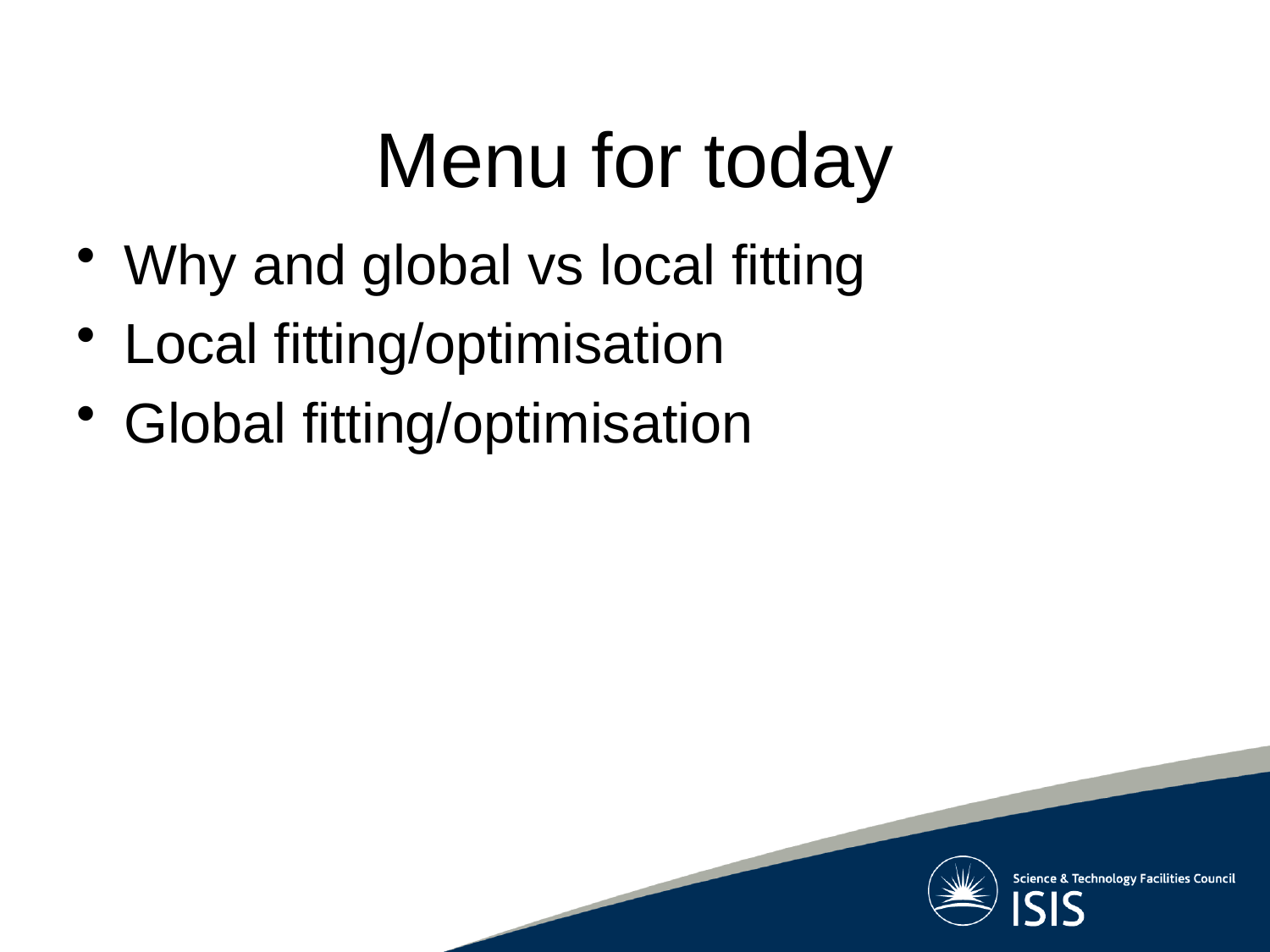

# Menu for today
Why and global vs local fitting
Local fitting/optimisation
Global fitting/optimisation